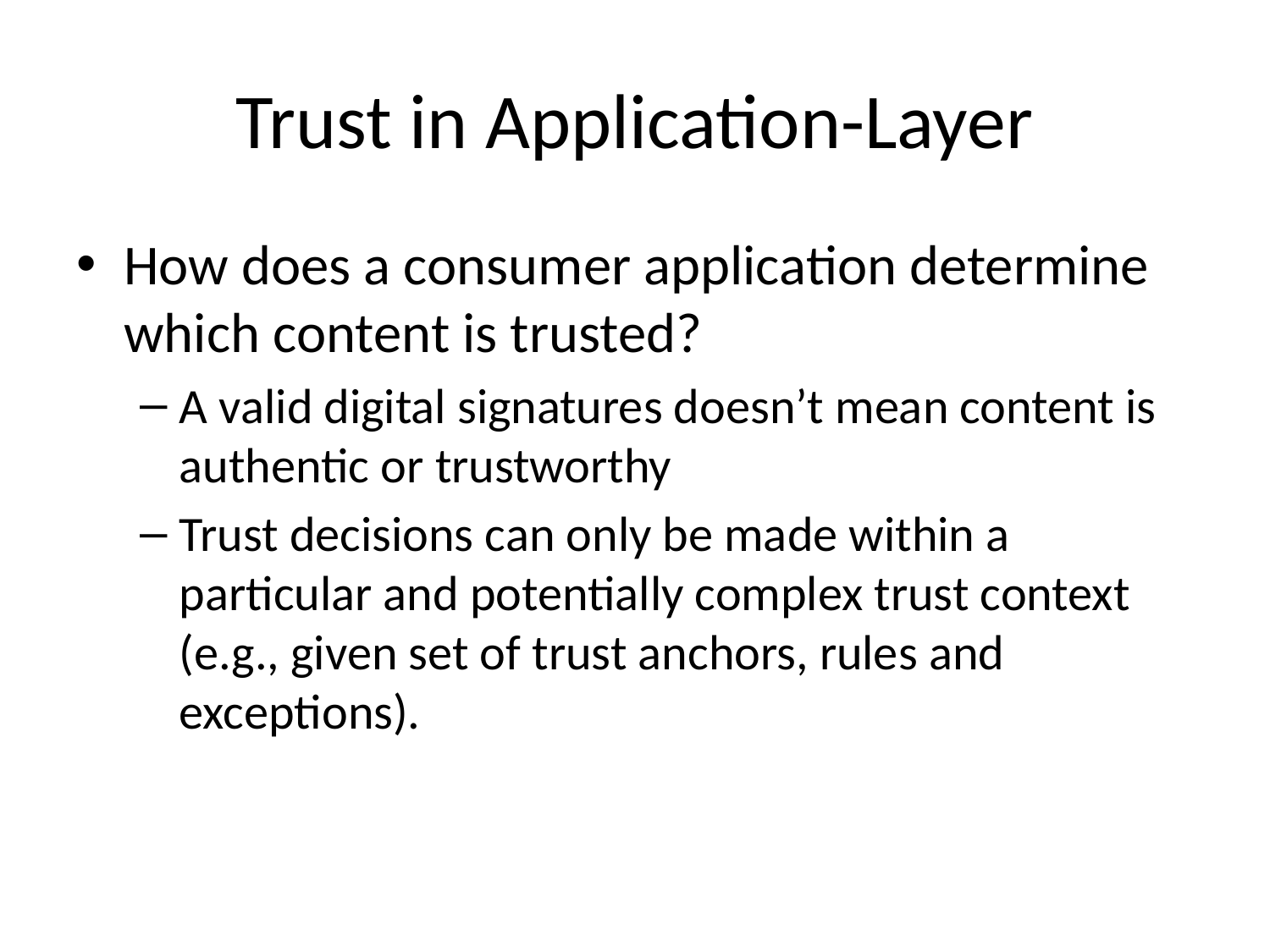

# Trust in Application-Layer
How does a consumer application determine which content is trusted?
A valid digital signatures doesn’t mean content is authentic or trustworthy
Trust decisions can only be made within a particular and potentially complex trust context (e.g., given set of trust anchors, rules and exceptions).